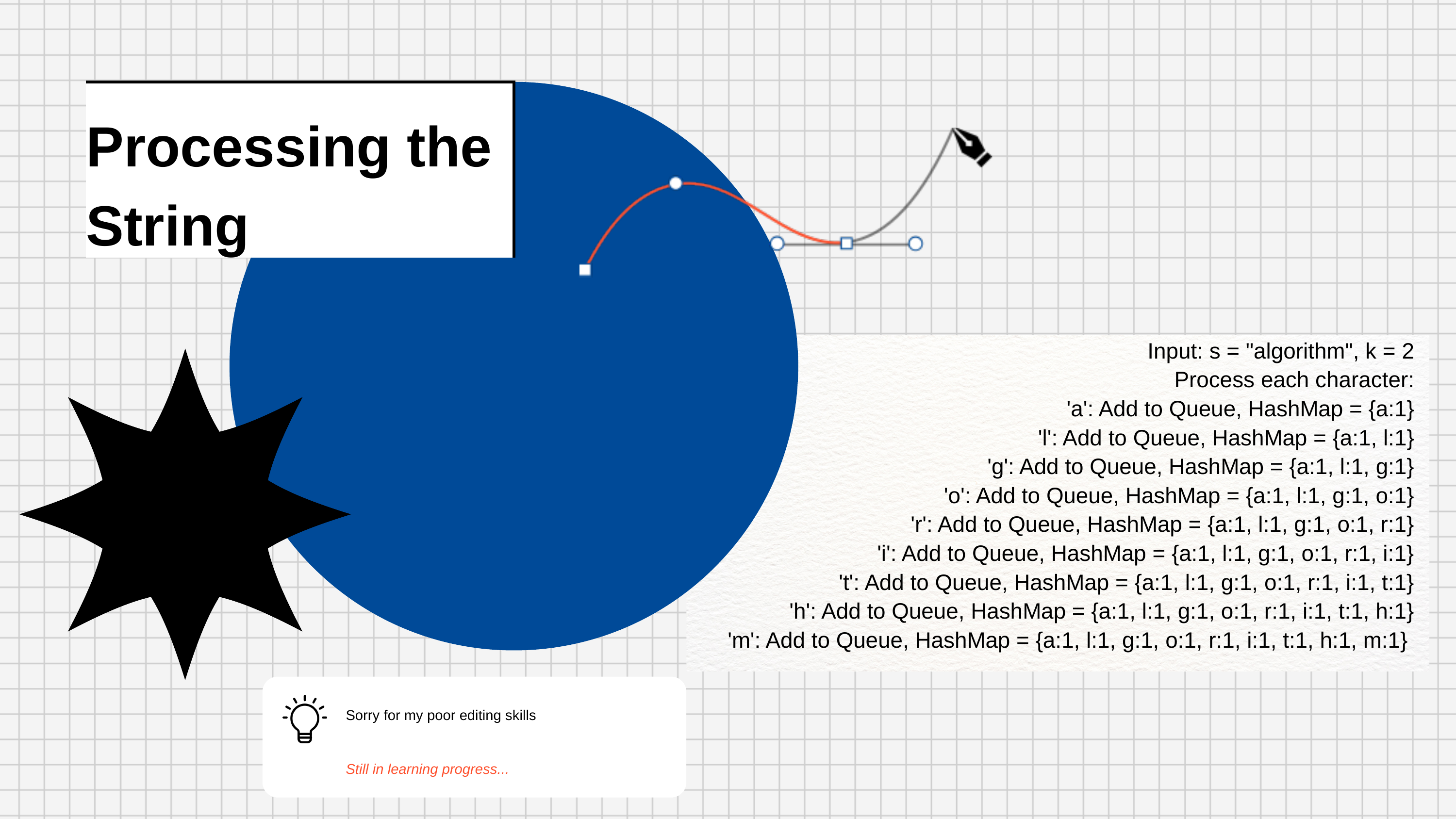

| Processing the String |
| --- |

Input: s = "algorithm", k = 2
Process each character:
'a': Add to Queue, HashMap = {a:1}
'l': Add to Queue, HashMap = {a:1, l:1}
'g': Add to Queue, HashMap = {a:1, l:1, g:1}
'o': Add to Queue, HashMap = {a:1, l:1, g:1, o:1}
'r': Add to Queue, HashMap = {a:1, l:1, g:1, o:1, r:1}
'i': Add to Queue, HashMap = {a:1, l:1, g:1, o:1, r:1, i:1}
't': Add to Queue, HashMap = {a:1, l:1, g:1, o:1, r:1, i:1, t:1}
'h': Add to Queue, HashMap = {a:1, l:1, g:1, o:1, r:1, i:1, t:1, h:1}
'm': Add to Queue, HashMap = {a:1, l:1, g:1, o:1, r:1, i:1, t:1, h:1, m:1}

Sorry for my poor editing skills
Still in learning progress...